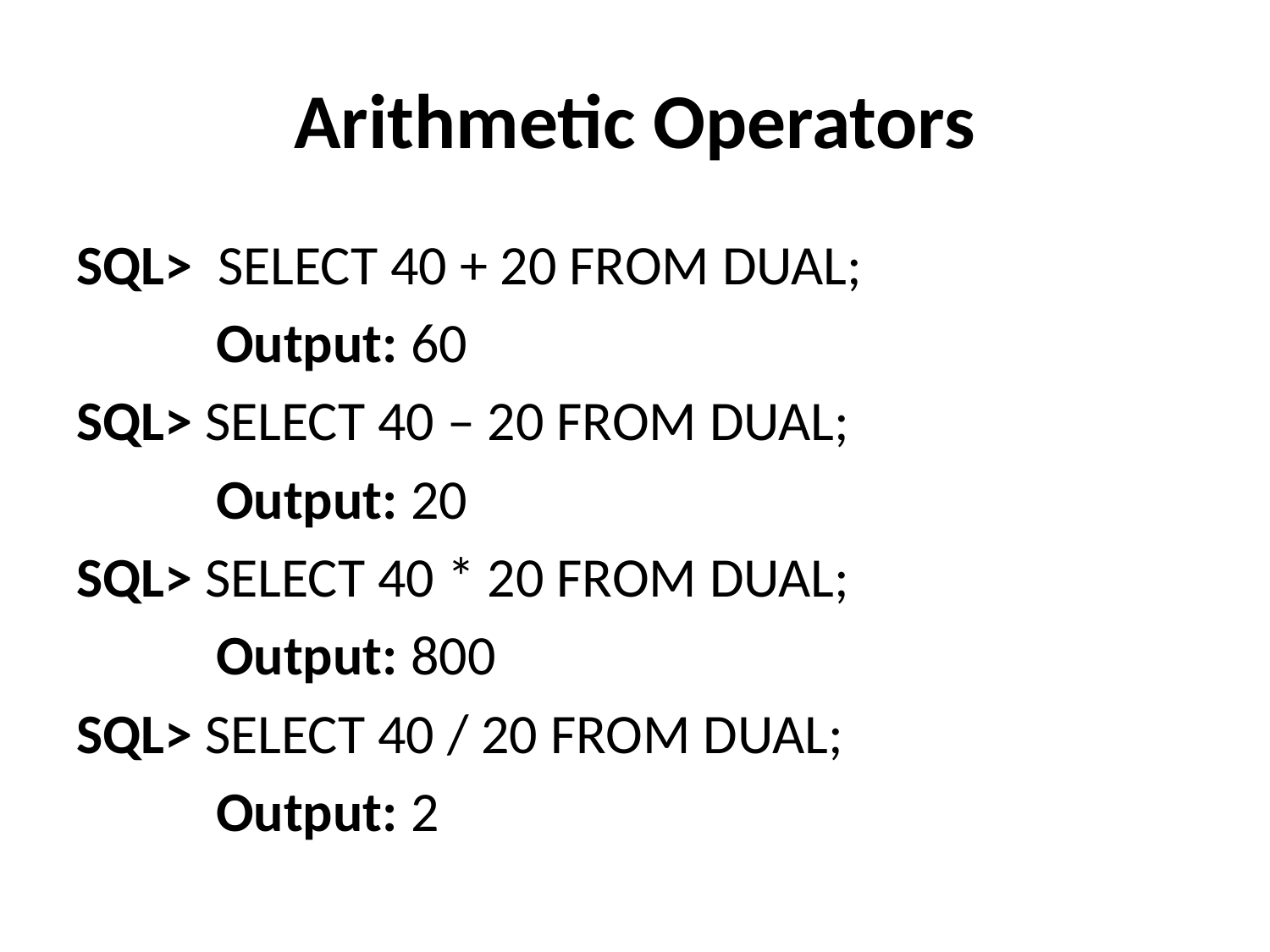

# Arithmetic Operators
SQL>  SELECT 40 + 20 FROM DUAL;
           Output: 60
SQL> SELECT 40 – 20 FROM DUAL;
           Output: 20
SQL> SELECT 40 * 20 FROM DUAL;
           Output: 800
SQL> SELECT 40 / 20 FROM DUAL;
           Output: 2